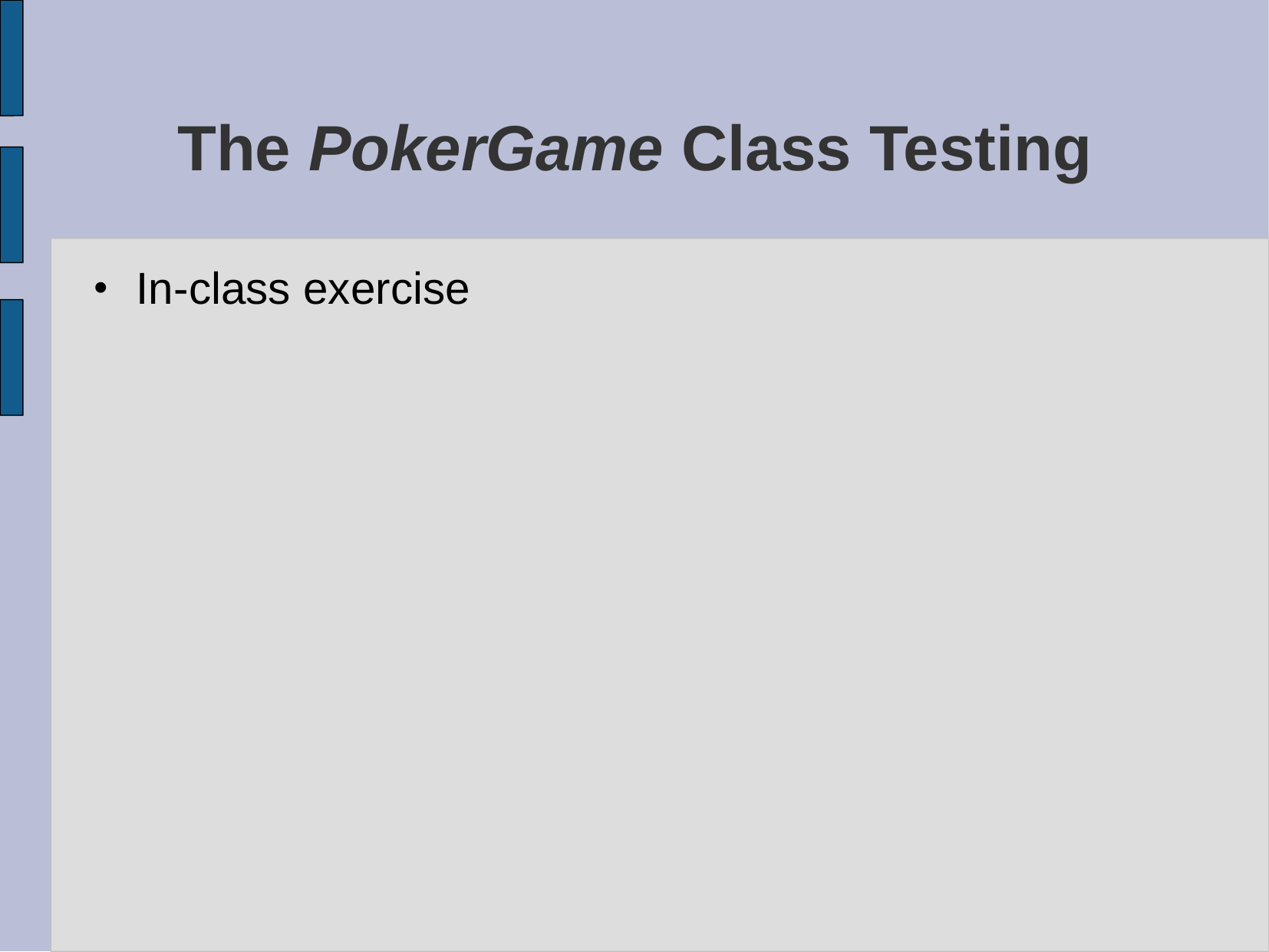

# The PokerGame Class Testing
In-class exercise